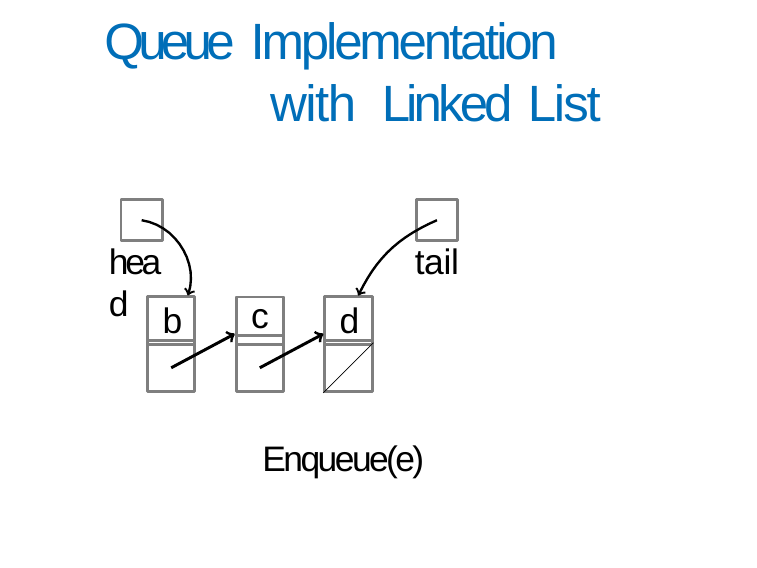

# Queue Implementation with  Linked List

head
tail

b

c

d

Enqueue(e)